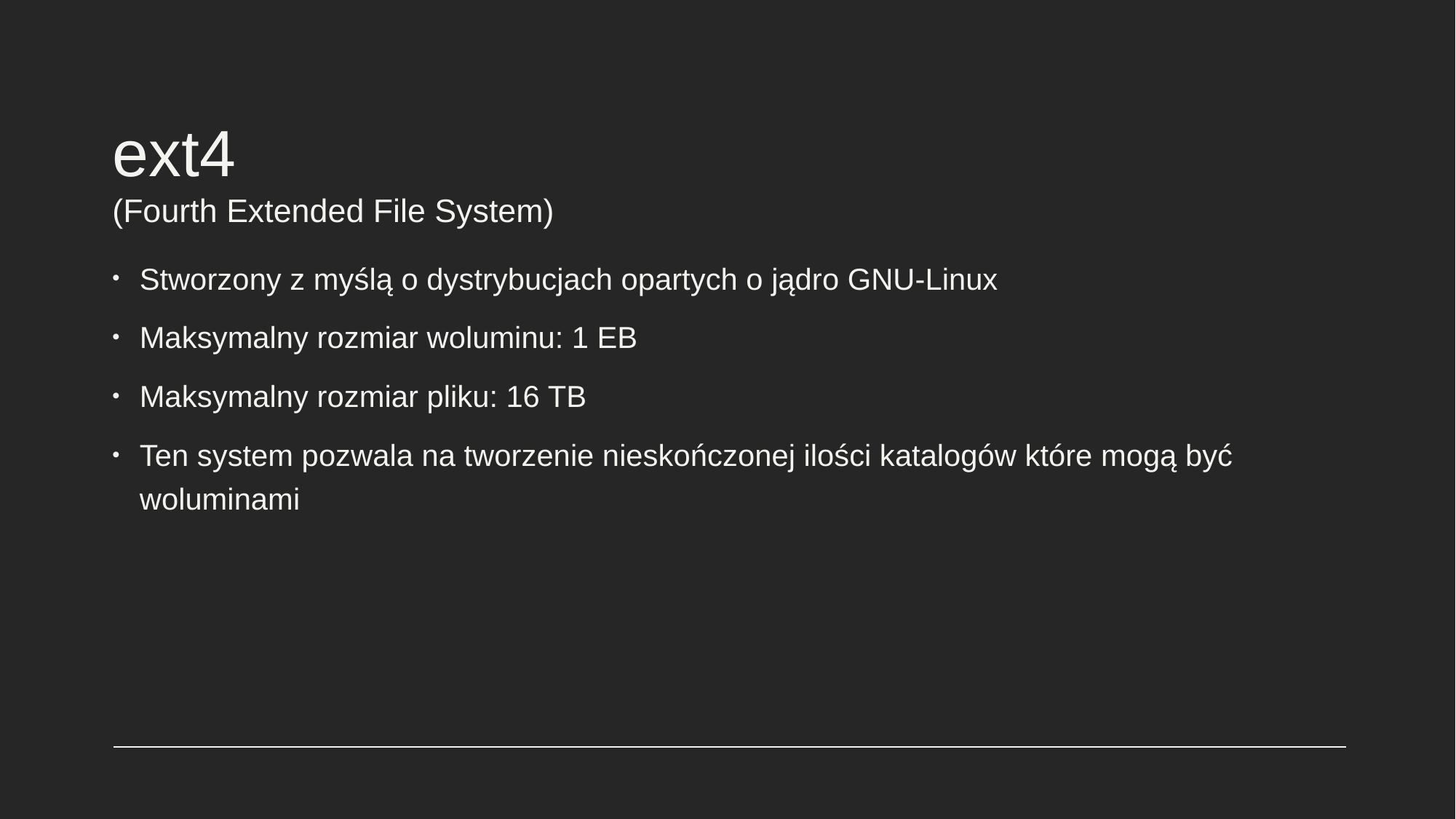

# ext4 (Fourth Extended File System)
Stworzony z myślą o dystrybucjach opartych o jądro GNU-Linux
Maksymalny rozmiar woluminu: 1 EB
Maksymalny rozmiar pliku: 16 TB
Ten system pozwala na tworzenie nieskończonej ilości katalogów które mogą być woluminami